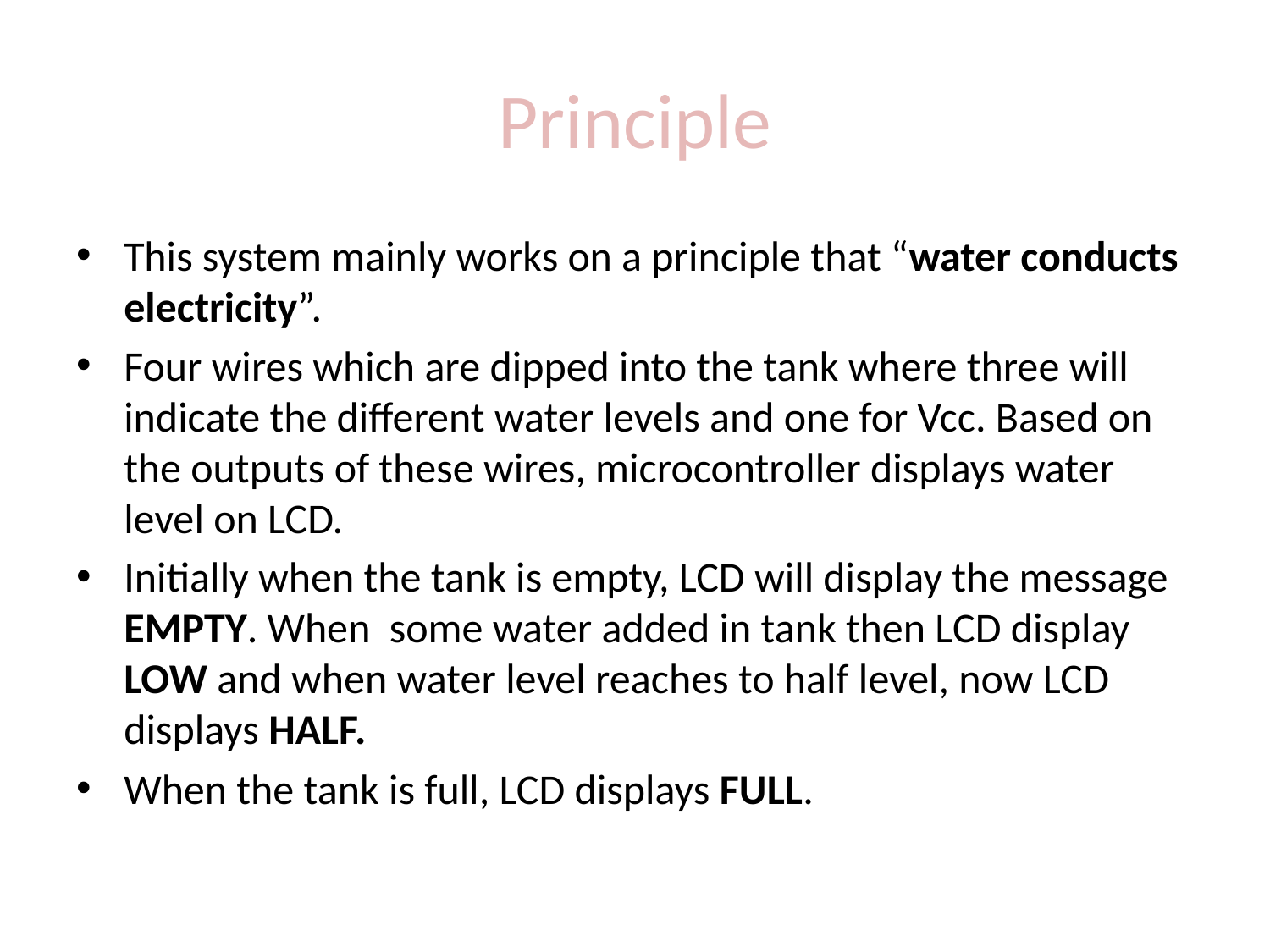

# Principle
This system mainly works on a principle that “water conducts electricity”.
Four wires which are dipped into the tank where three will indicate the different water levels and one for Vcc. Based on the outputs of these wires, microcontroller displays water level on LCD.
Initially when the tank is empty, LCD will display the message EMPTY. When  some water added in tank then LCD display LOW and when water level reaches to half level, now LCD displays HALF.
When the tank is full, LCD displays FULL.